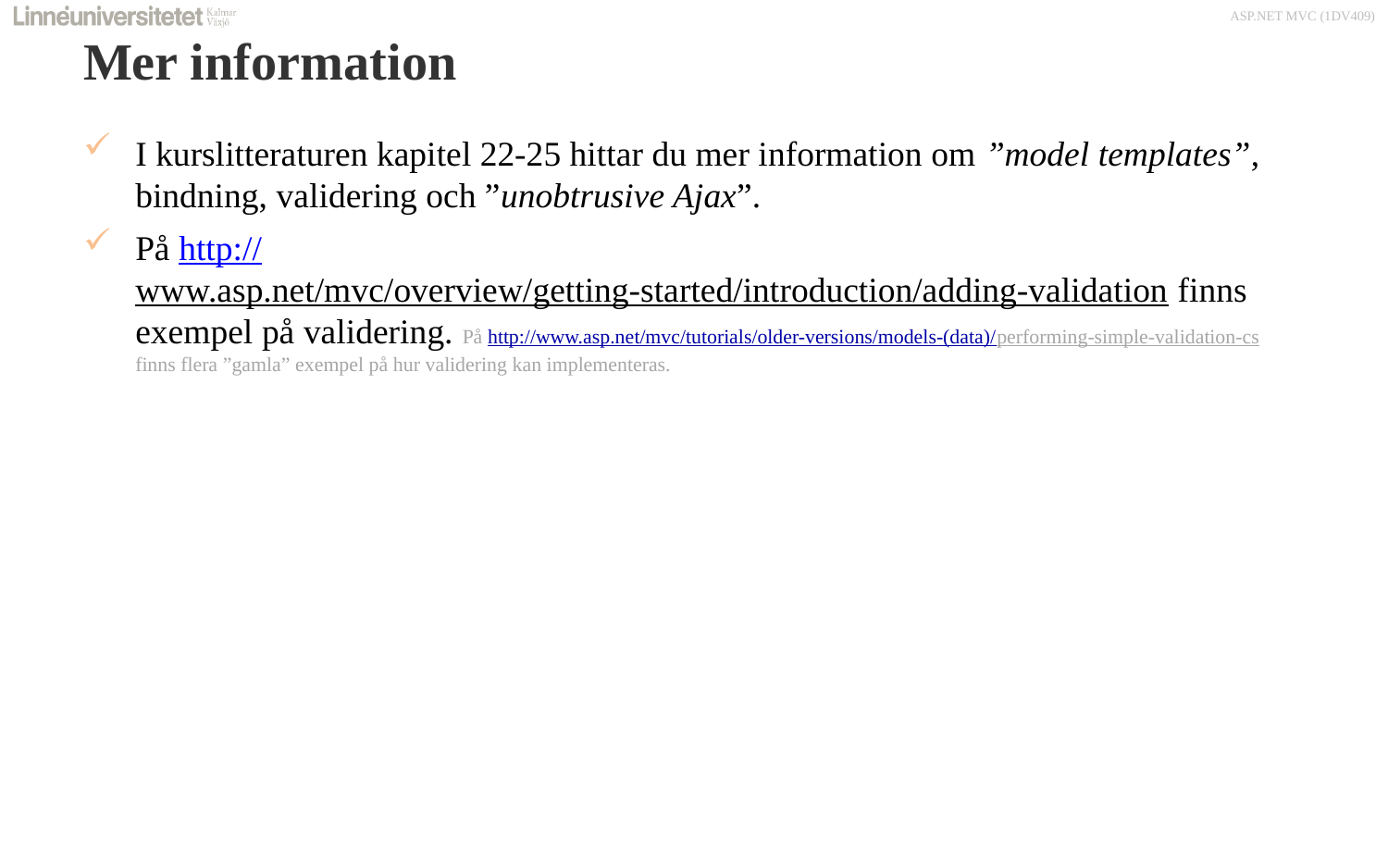

# Mer information
I kurslitteraturen kapitel 22-25 hittar du mer information om ”model templates”, bindning, validering och ”unobtrusive Ajax”.
På http://www.asp.net/mvc/overview/getting-started/introduction/adding-validation finns exempel på validering. På http://www.asp.net/mvc/tutorials/older-versions/models-(data)/performing-simple-validation-cs finns flera ”gamla” exempel på hur validering kan implementeras.